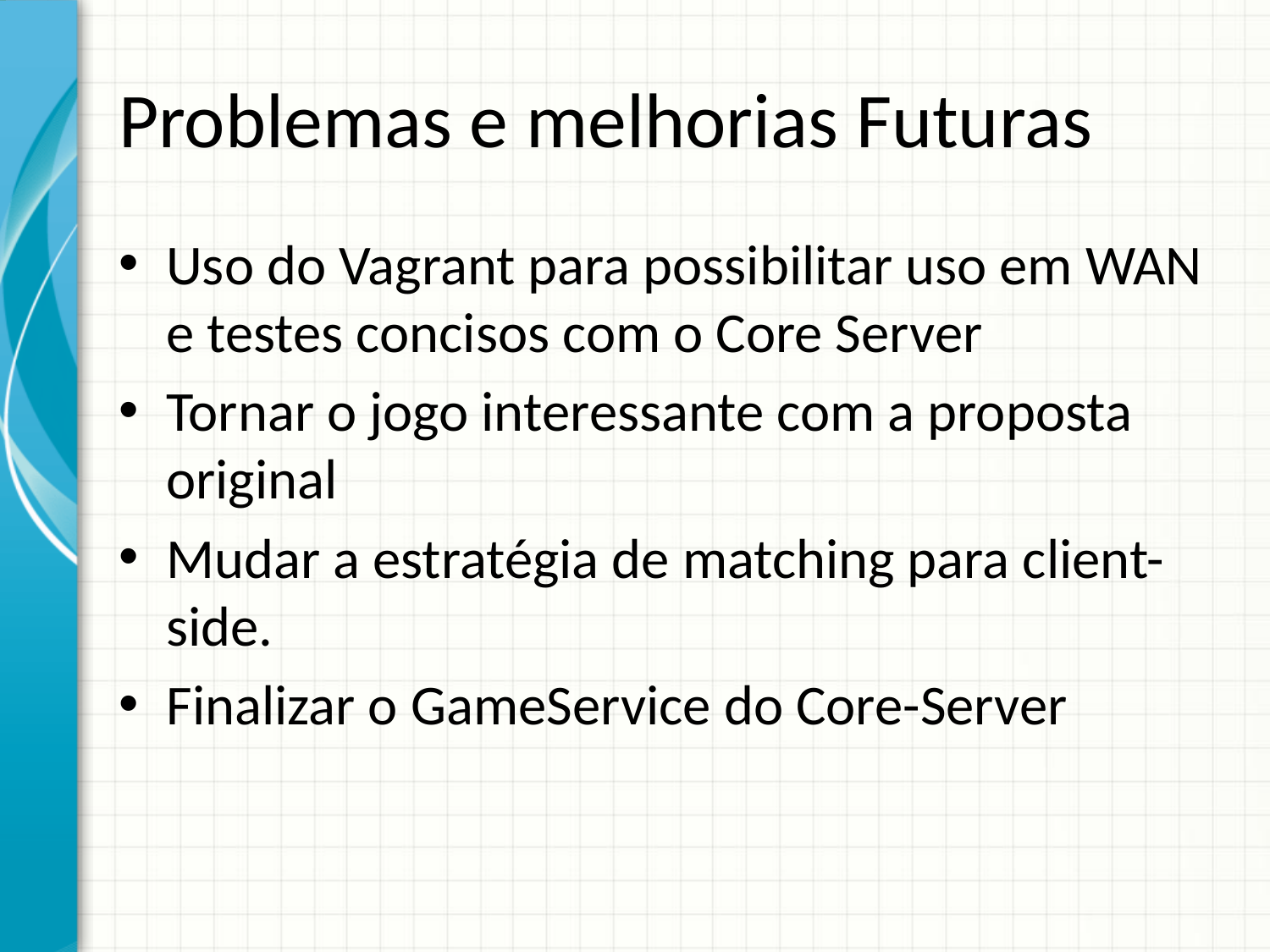

# Problemas e melhorias Futuras
Uso do Vagrant para possibilitar uso em WAN e testes concisos com o Core Server
Tornar o jogo interessante com a proposta original
Mudar a estratégia de matching para client-side.
Finalizar o GameService do Core-Server